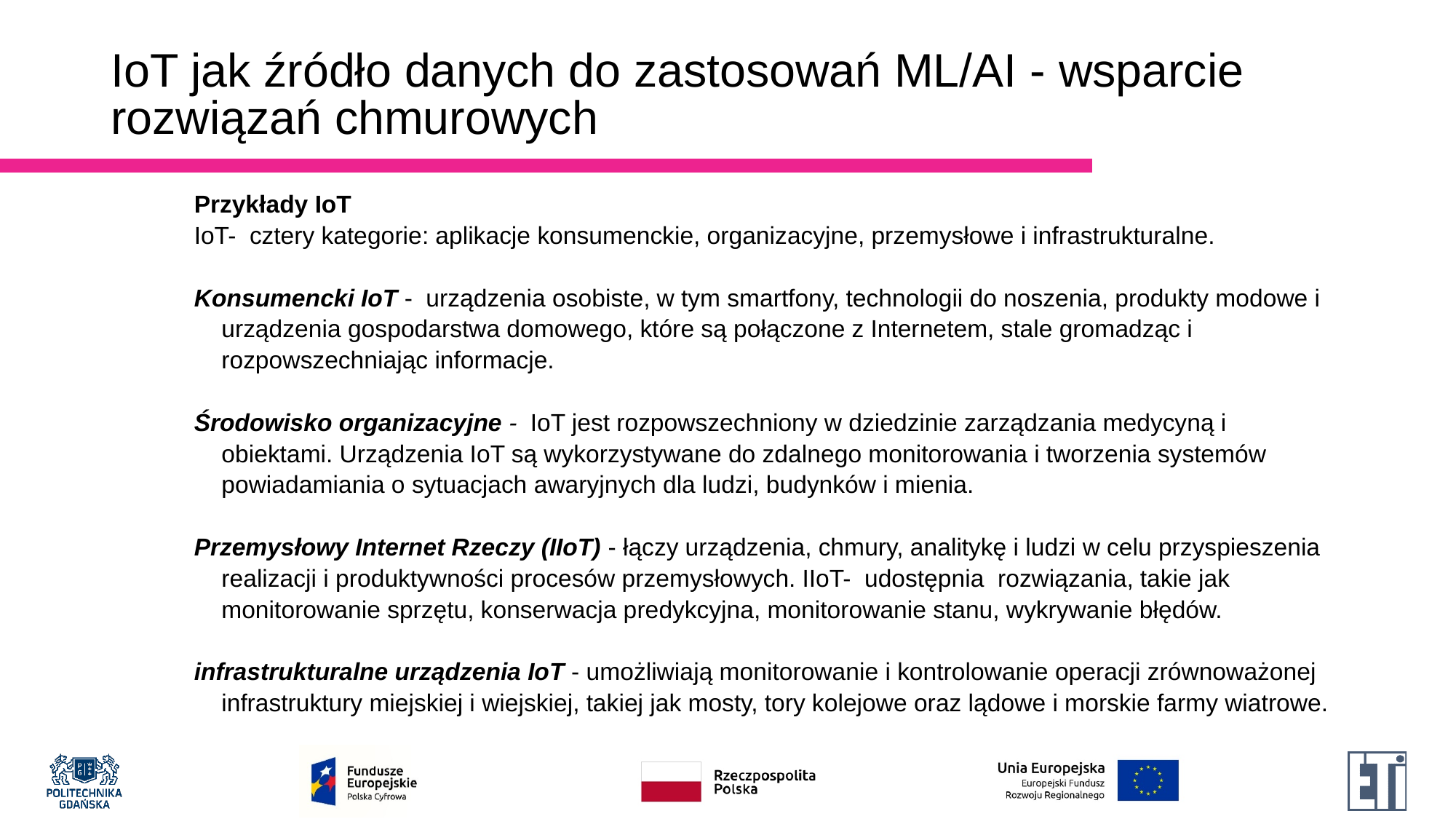

# IoT jak źródło danych do zastosowań ML/AI - wsparcie rozwiązań chmurowych
Przykłady IoT
IoT-  cztery kategorie: aplikacje konsumenckie, organizacyjne, przemysłowe i infrastrukturalne.

Konsumencki IoT -  urządzenia osobiste, w tym smartfony, technologii do noszenia, produkty modowe i urządzenia gospodarstwa domowego, które są połączone z Internetem, stale gromadząc i rozpowszechniając informacje.

Środowisko organizacyjne -  IoT jest rozpowszechniony w dziedzinie zarządzania medycyną i obiektami. Urządzenia IoT są wykorzystywane do zdalnego monitorowania i tworzenia systemów powiadamiania o sytuacjach awaryjnych dla ludzi, budynków i mienia.

Przemysłowy Internet Rzeczy (IIoT) - łączy urządzenia, chmury, analitykę i ludzi w celu przyspieszenia realizacji i produktywności procesów przemysłowych. IIoT-  udostępnia  rozwiązania, takie jak monitorowanie sprzętu, konserwacja predykcyjna, monitorowanie stanu, wykrywanie błędów.

infrastrukturalne urządzenia IoT - umożliwiają monitorowanie i kontrolowanie operacji zrównoważonej infrastruktury miejskiej i wiejskiej, takiej jak mosty, tory kolejowe oraz lądowe i morskie farmy wiatrowe.